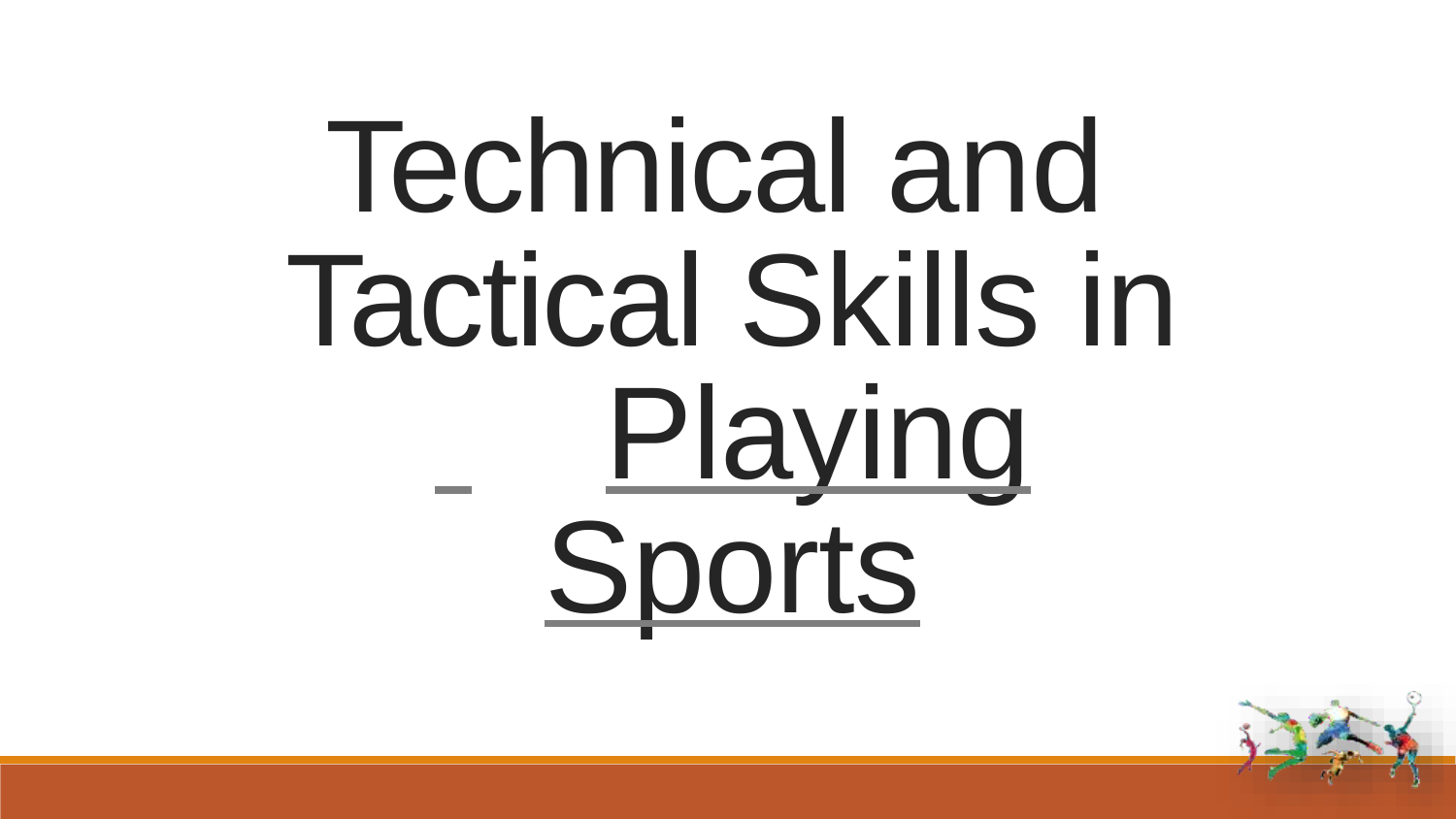

# Technical and  Tactical Skills in
 	Playing Sports